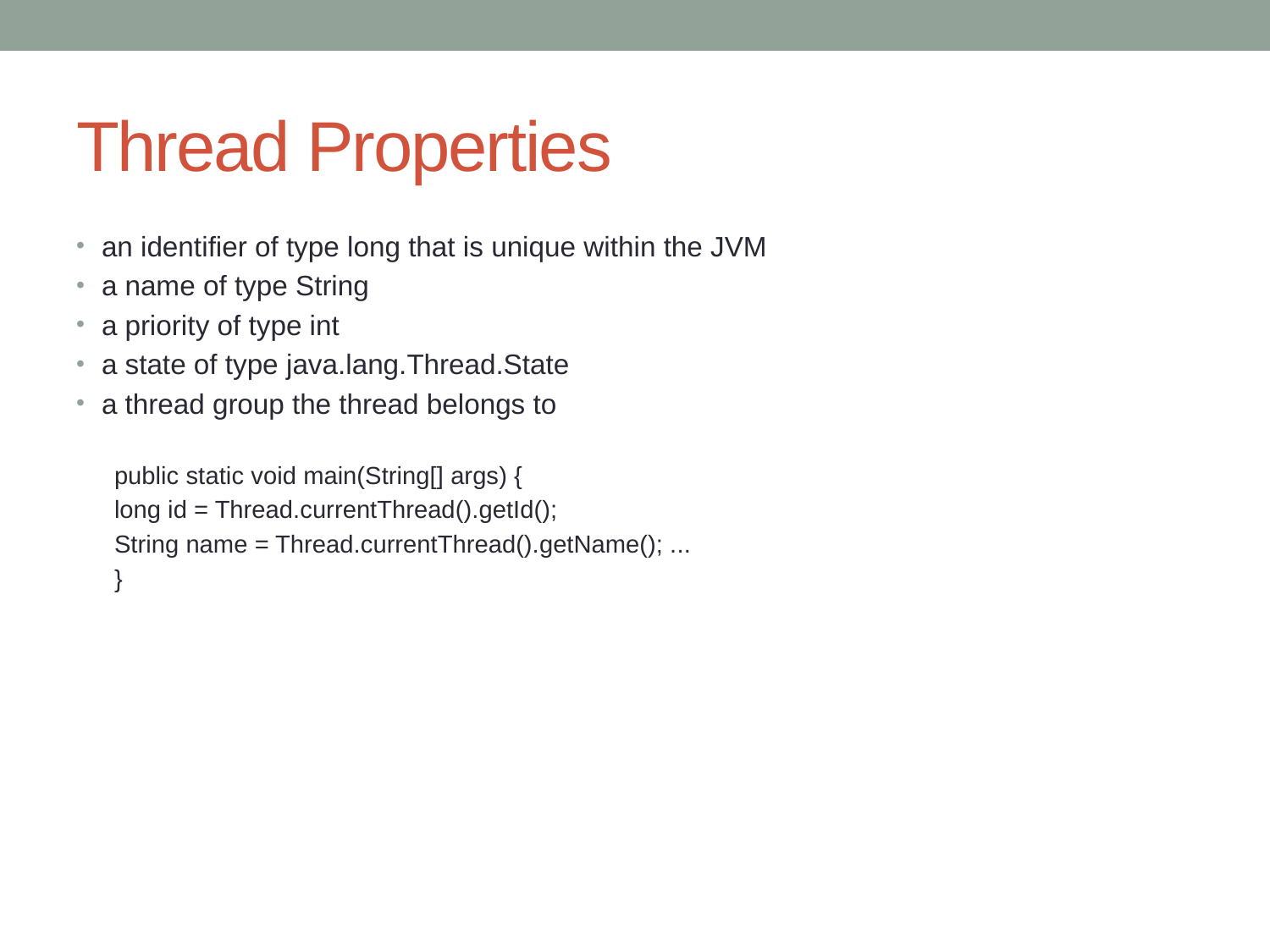

# Thread Properties
an identifier of type long that is unique within the JVM
a name of type String
a priority of type int
a state of type java.lang.Thread.State
a thread group the thread belongs to

public static void main(String[] args) {
long id = Thread.currentThread().getId();
String name = Thread.currentThread().getName(); ...
}